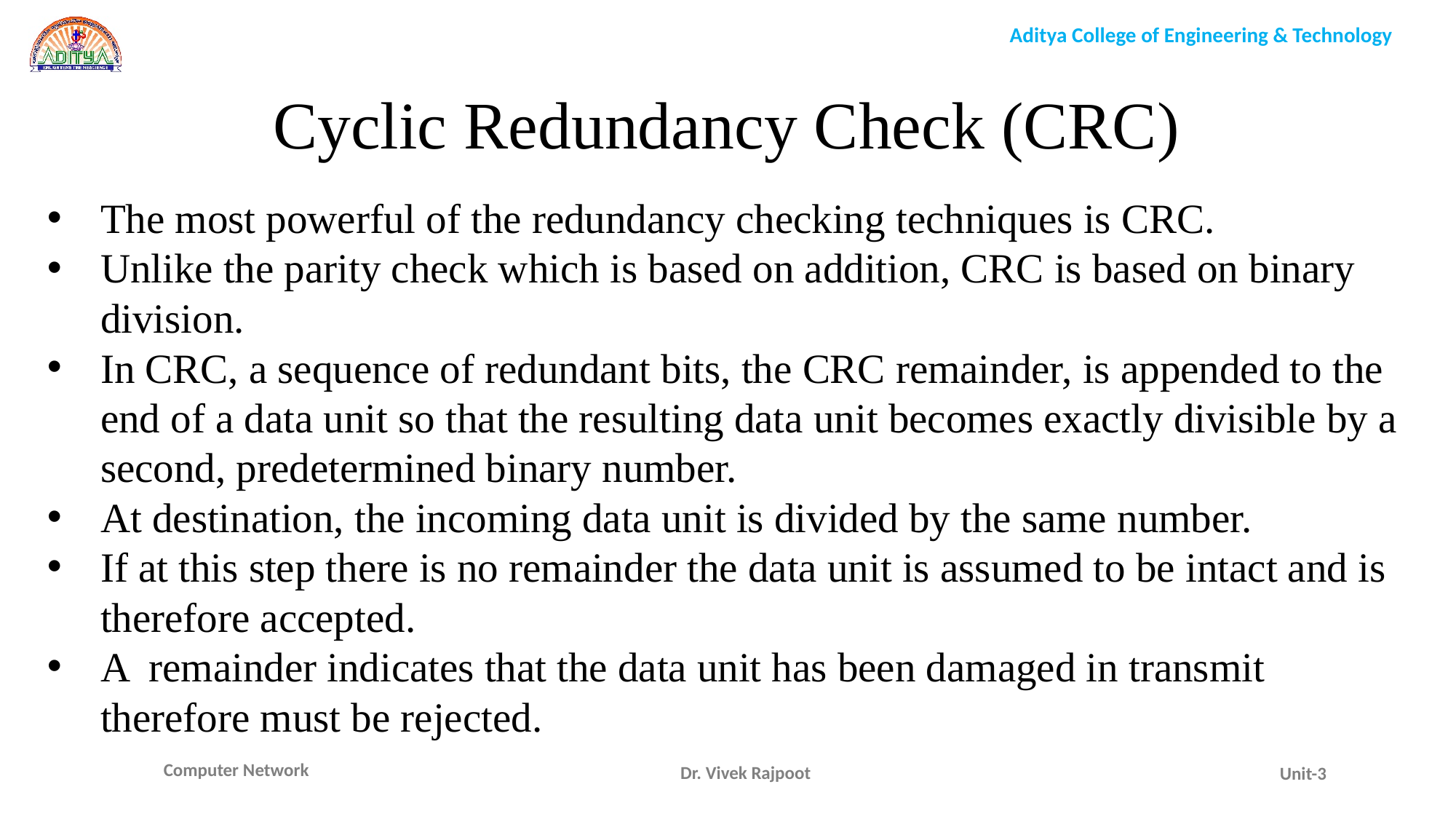

Cyclic Redundancy Check (CRC)
The most powerful of the redundancy checking techniques is CRC.
Unlike the parity check which is based on addition, CRC is based on binary division.
In CRC, a sequence of redundant bits, the CRC remainder, is appended to the end of a data unit so that the resulting data unit becomes exactly divisible by a second, predetermined binary number.
At destination, the incoming data unit is divided by the same number.
If at this step there is no remainder the data unit is assumed to be intact and is therefore accepted.
A  remainder indicates that the data unit has been damaged in transmit therefore must be rejected.

Dr. Vivek Rajpoot
Unit-3